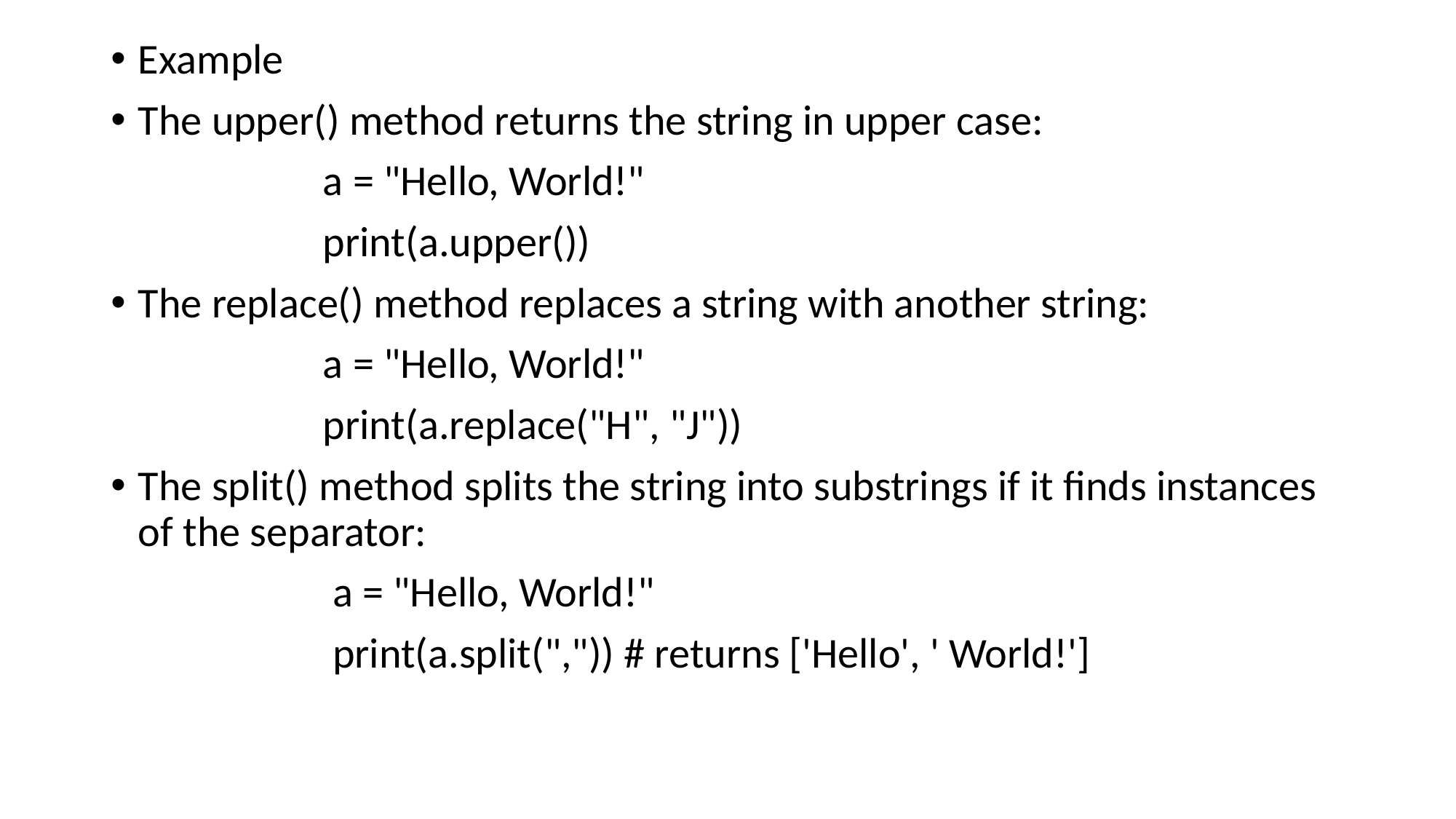

Example
The upper() method returns the string in upper case:
                      a = "Hello, World!"
                      print(a.upper())
The replace() method replaces a string with another string:
                      a = "Hello, World!"
                      print(a.replace("H", "J"))
The split() method splits the string into substrings if it finds instances of the separator:
                       a = "Hello, World!"
                       print(a.split(",")) # returns ['Hello', ' World!']